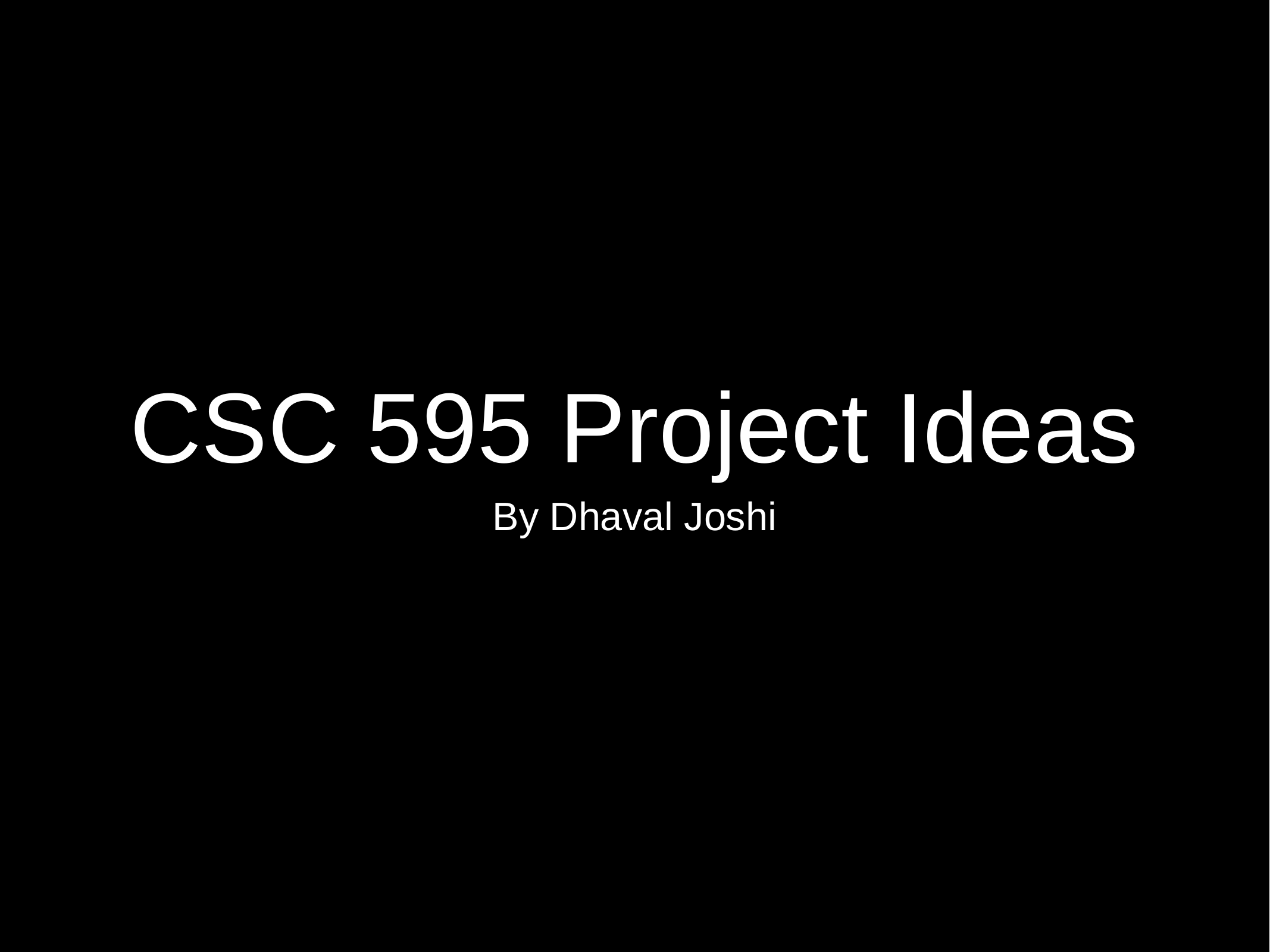

# CSC 595 Project Ideas
By Dhaval Joshi